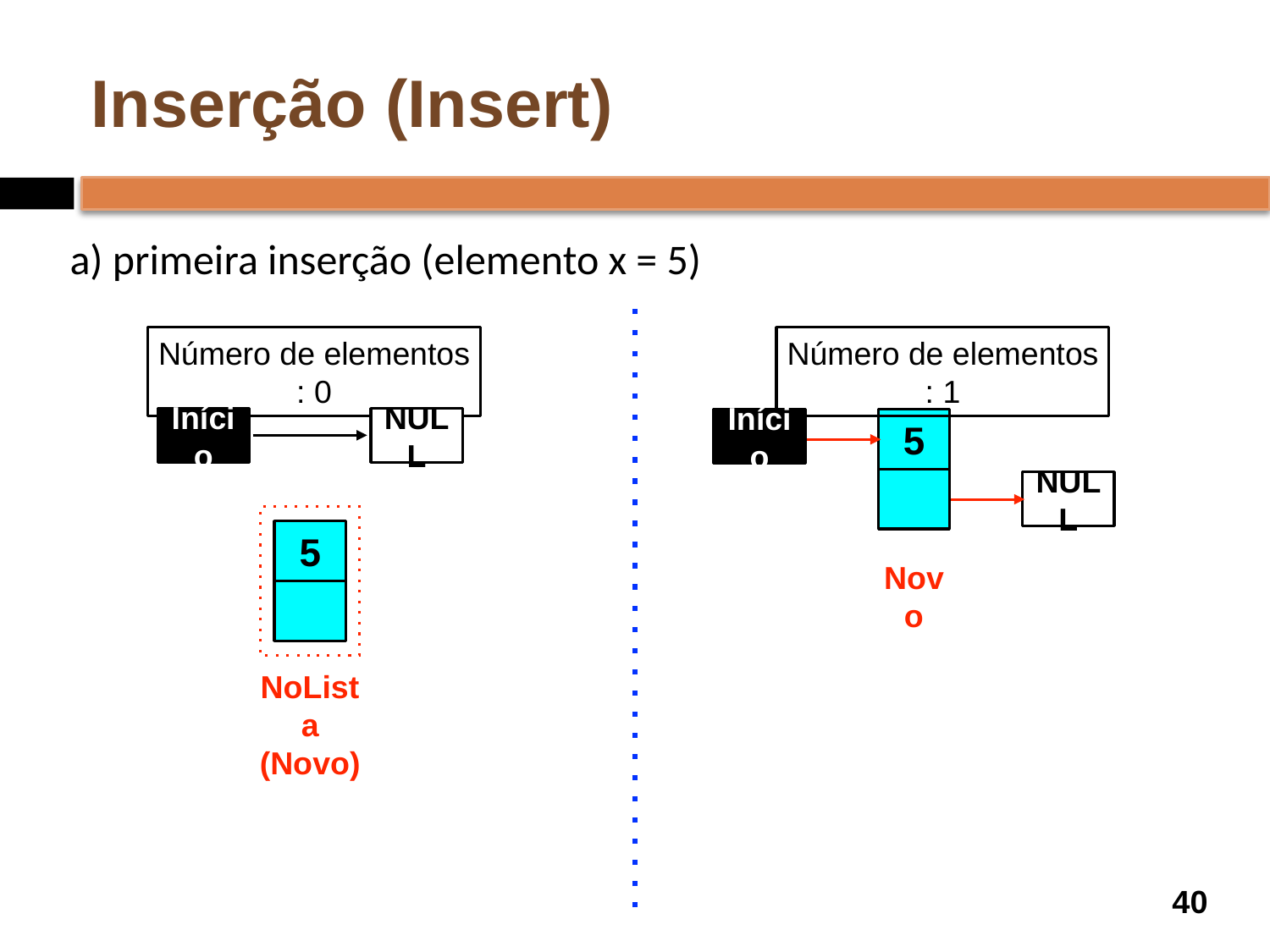

# Inserção (Insert)
a) primeira inserção (elemento x = 5)
Número de elementos : 0
Número de elementos : 1
Início
NULL
Início
5

NULL

5
Novo

NoLista
(Novo)
40